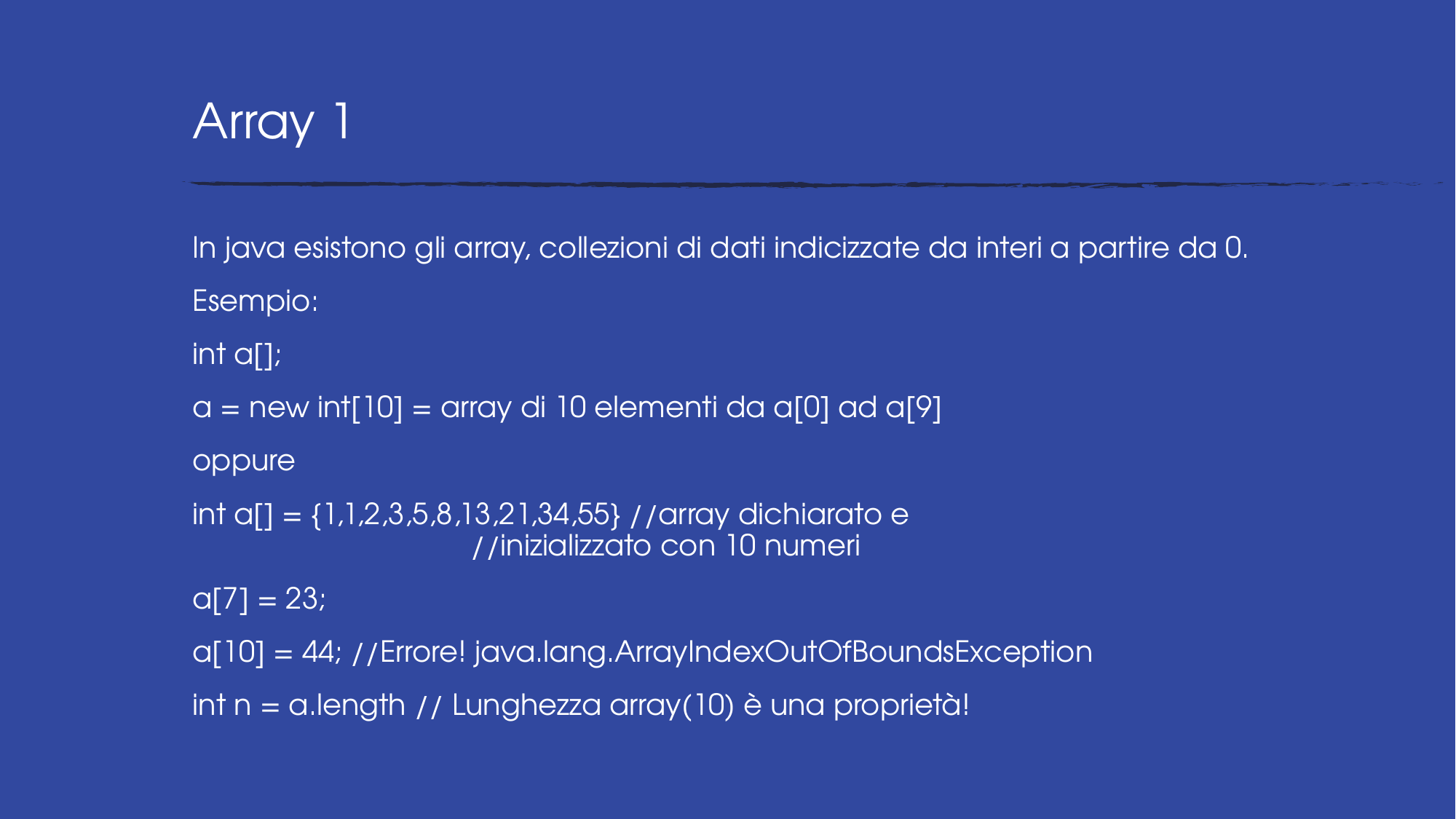

# Array 1
In java esistono gli array, collezioni di dati indicizzate da interi a partire da 0.
Esempio:
int a[];
a = new int[10] = array di 10 elementi da a[0] ad a[9]
oppure
int a[] = {1,1,2,3,5,8,13,21,34,55} //array dichiarato e 							  //inizializzato con 10 numeri
a[7] = 23;
a[10] = 44; //Errore! java.lang.ArrayIndexOutOfBoundsException
int n = a.length // Lunghezza array(10) è una proprietà!